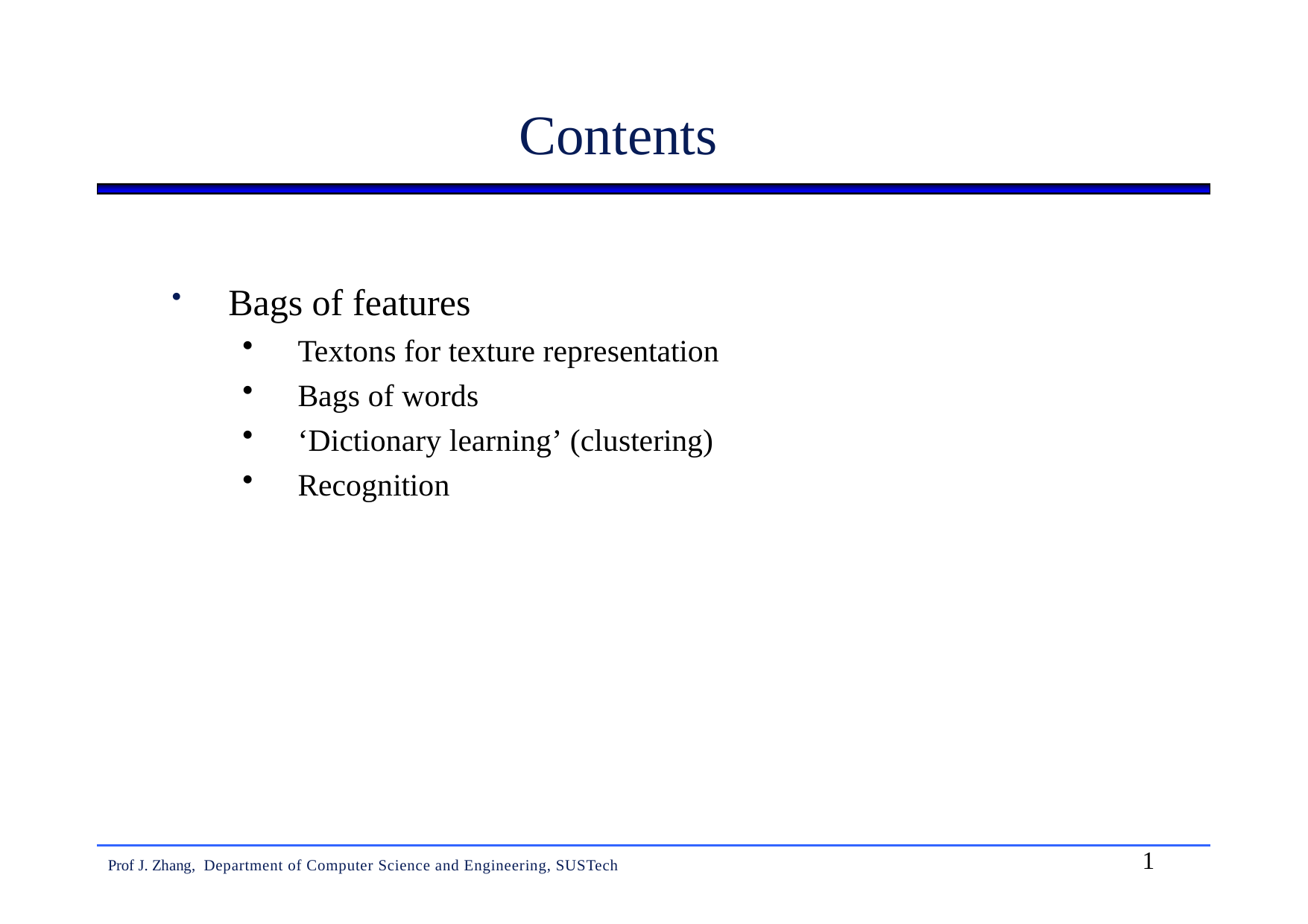

# Contents
Bags of features
Textons for texture representation
Bags of words
‘Dictionary learning’ (clustering)
Recognition
1

Prof J. Zhang,  Department of Computer Science and Engineering, SUSTech